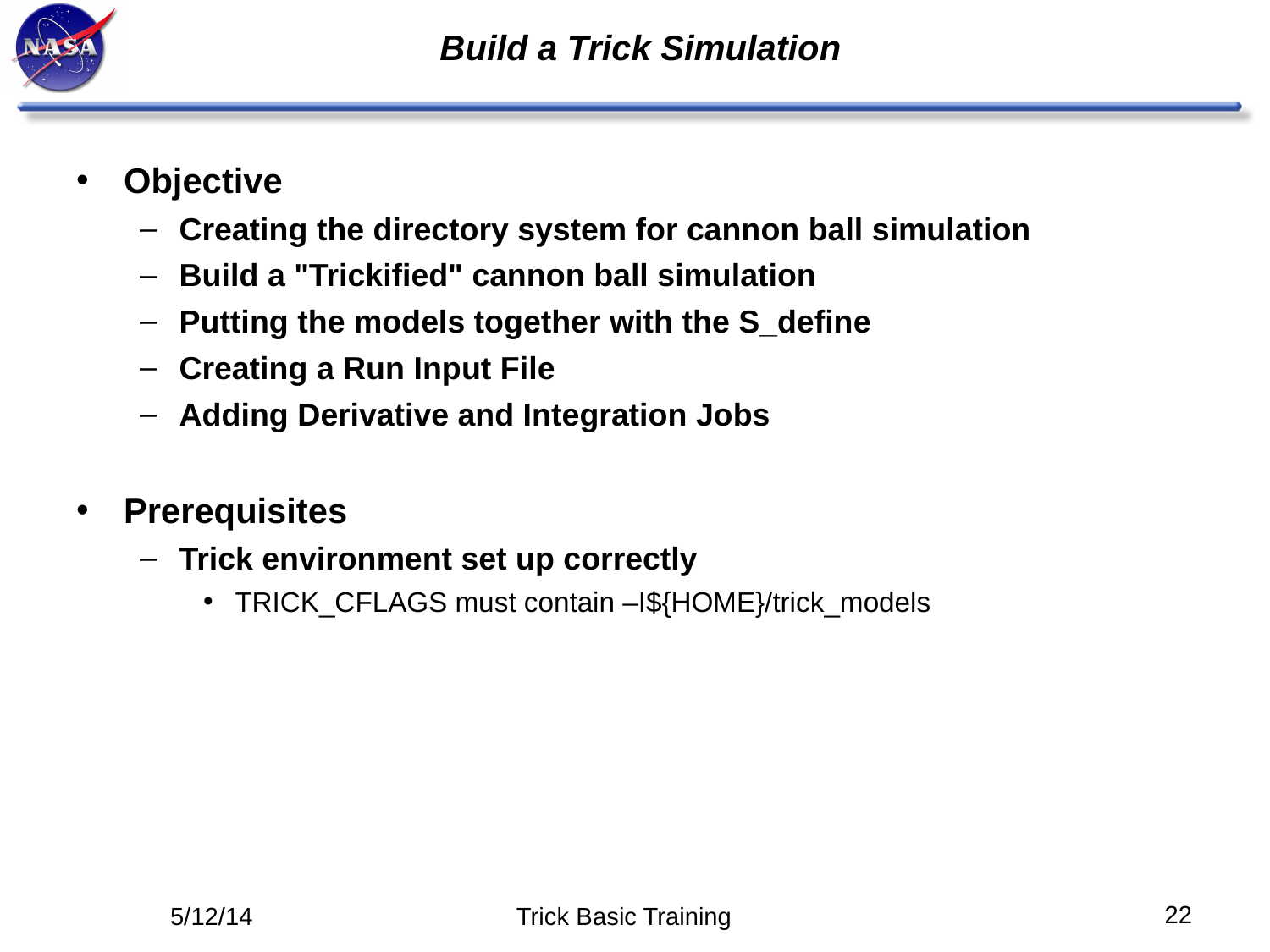

# Build a Trick Simulation
Objective
Creating the directory system for cannon ball simulation
Build a "Trickified" cannon ball simulation
Putting the models together with the S_define
Creating a Run Input File
Adding Derivative and Integration Jobs

Prerequisites
Trick environment set up correctly
TRICK_CFLAGS must contain –I${HOME}/trick_models

22
5/12/14
Trick Basic Training